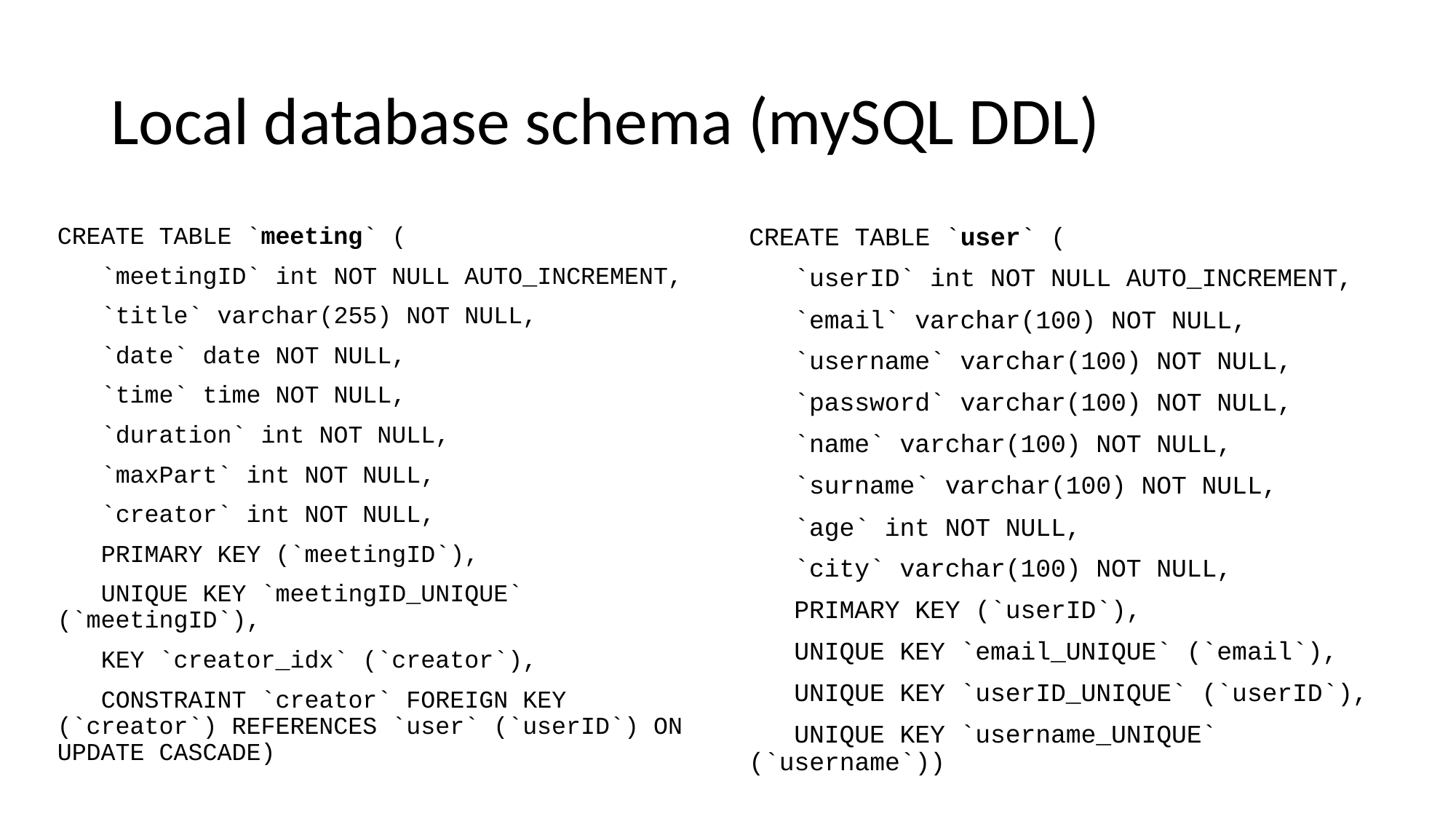

# Local database schema (mySQL DDL)
CREATE TABLE `meeting` (
   `meetingID` int NOT NULL AUTO_INCREMENT,
   `title` varchar(255) NOT NULL,
   `date` date NOT NULL,
   `time` time NOT NULL,
   `duration` int NOT NULL,
   `maxPart` int NOT NULL,
   `creator` int NOT NULL,
   PRIMARY KEY (`meetingID`),
   UNIQUE KEY `meetingID_UNIQUE` (`meetingID`),
   KEY `creator_idx` (`creator`),
   CONSTRAINT `creator` FOREIGN KEY (`creator`) REFERENCES `user` (`userID`) ON UPDATE CASCADE)
CREATE TABLE `user` (
   `userID` int NOT NULL AUTO_INCREMENT,
   `email` varchar(100) NOT NULL,
   `username` varchar(100) NOT NULL,
   `password` varchar(100) NOT NULL,
   `name` varchar(100) NOT NULL,
   `surname` varchar(100) NOT NULL,
   `age` int NOT NULL,
   `city` varchar(100) NOT NULL,
   PRIMARY KEY (`userID`),
   UNIQUE KEY `email_UNIQUE` (`email`),
   UNIQUE KEY `userID_UNIQUE` (`userID`),
   UNIQUE KEY `username_UNIQUE` (`username`))